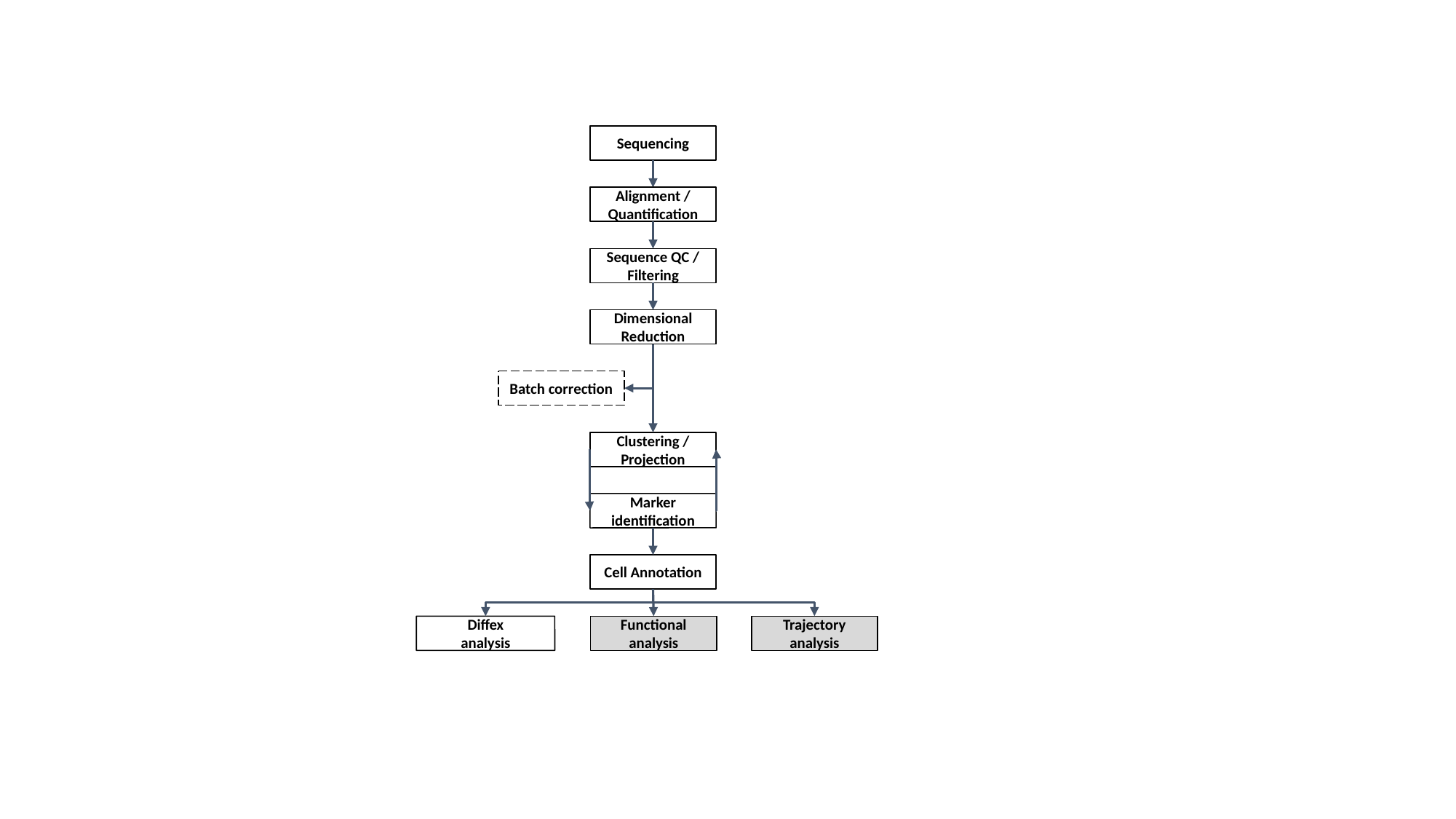

Sequencing
Alignment / Quantification
Sequence QC / Filtering
Dimensional Reduction
Batch correction
Clustering / Projection
Marker identification
Cell Annotation
Diffex
analysis
Functional analysis
Trajectory analysis